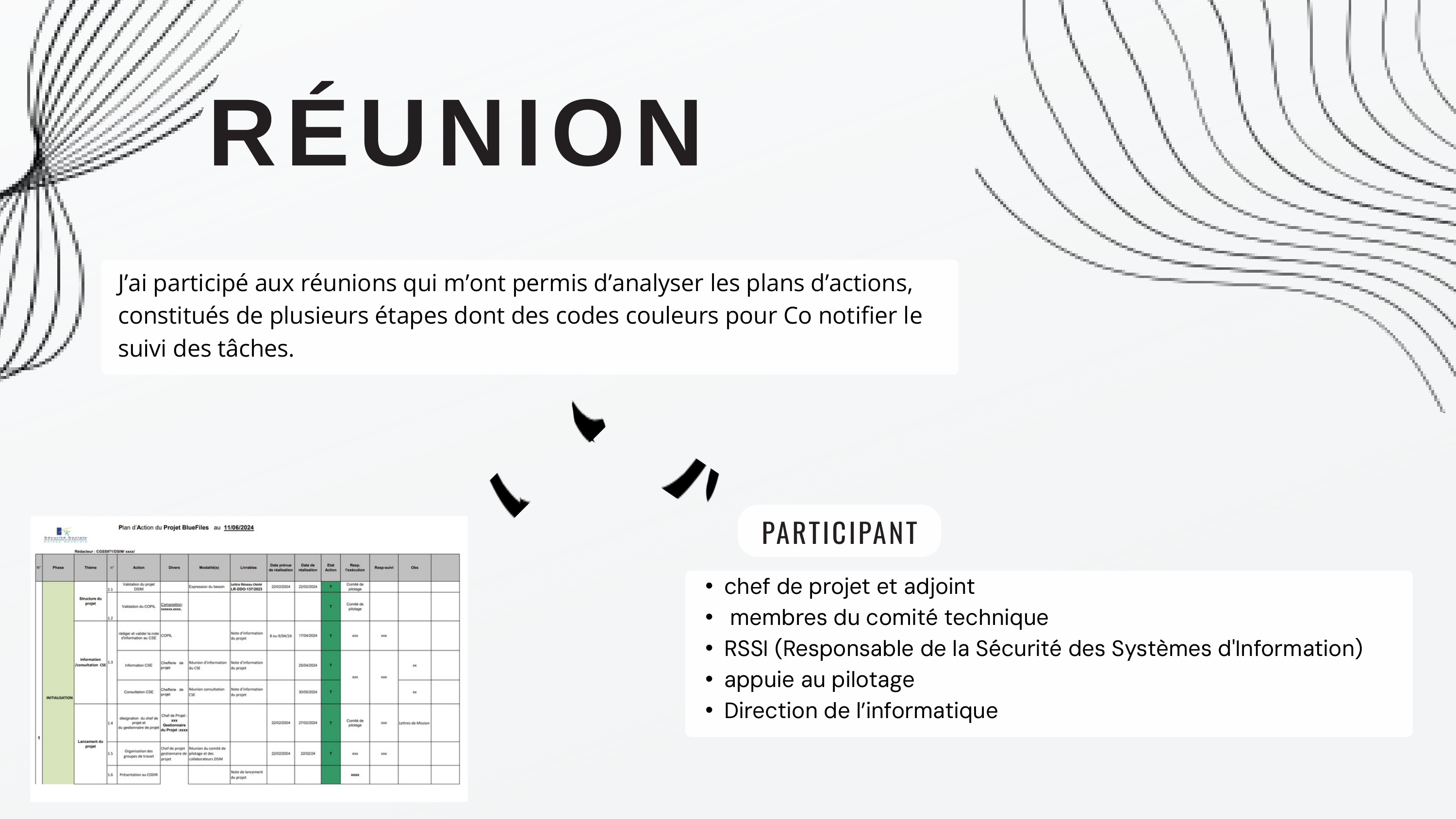

RÉUNION

J’ai participé aux réunions qui m’ont permis d’analyser les plans d’actions, constitués de plusieurs étapes dont des codes couleurs pour Co notifier le suivi des tâches.

PARTICIPANT
chef de projet et adjoint
 membres du comité technique
RSSI (Responsable de la Sécurité des Systèmes d'Information)
appuie au pilotage
Direction de l’informatique